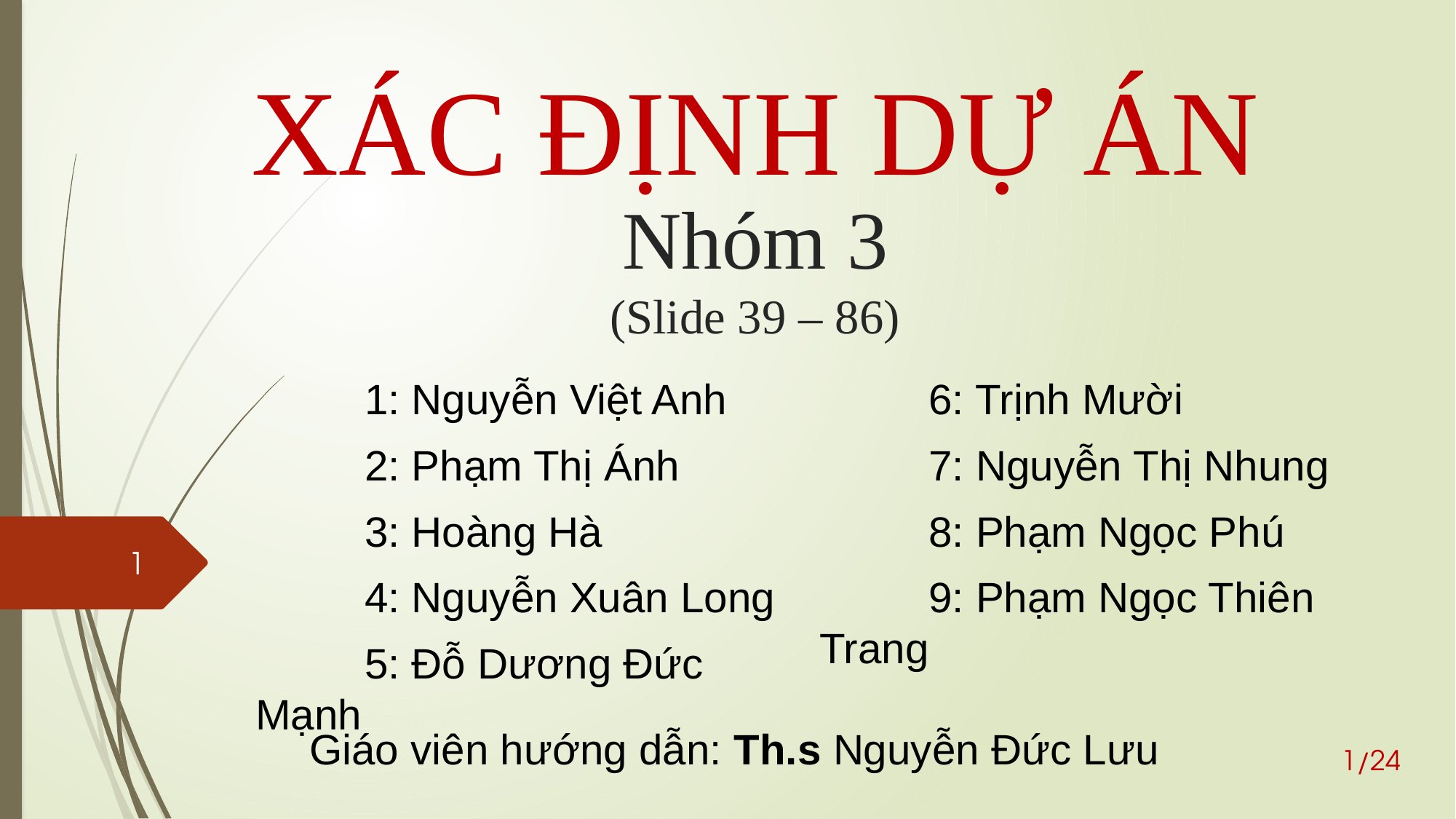

# XÁC ĐỊNH DỰ ÁN
Nhóm 3
(Slide 39 – 86)
	1: Nguyễn Việt Anh
	2: Phạm Thị Ánh
	3: Hoàng Hà
	4: Nguyễn Xuân Long
	5: Đỗ Dương Đức Mạnh
	6: Trịnh Mười
	7: Nguyễn Thị Nhung
	8: Phạm Ngọc Phú
	9: Phạm Ngọc Thiên Trang

1
 Giáo viên hướng dẫn: Th.s Nguyễn Đức Lưu
1/24